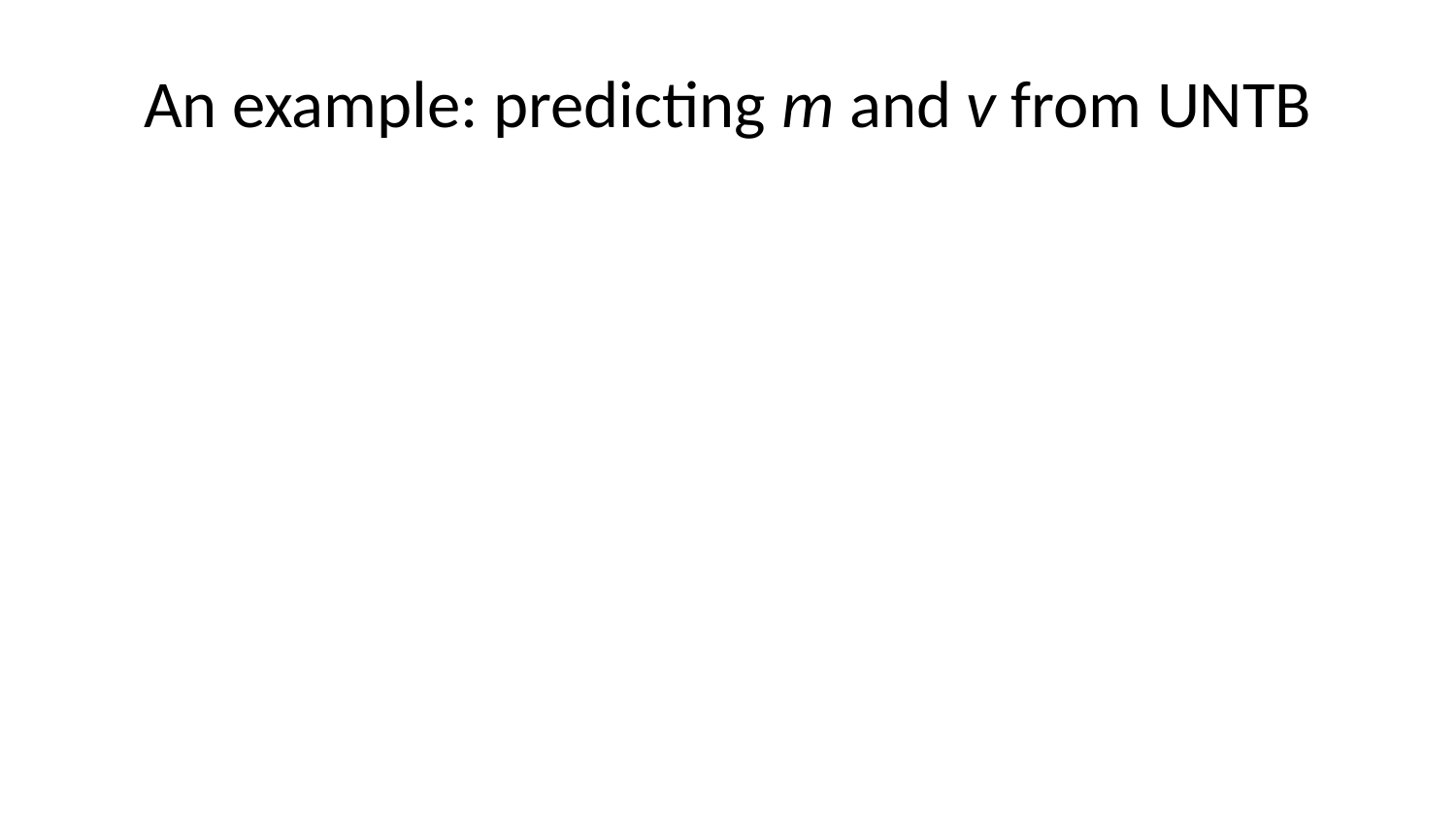

# An example: predicting m and v from UNTB